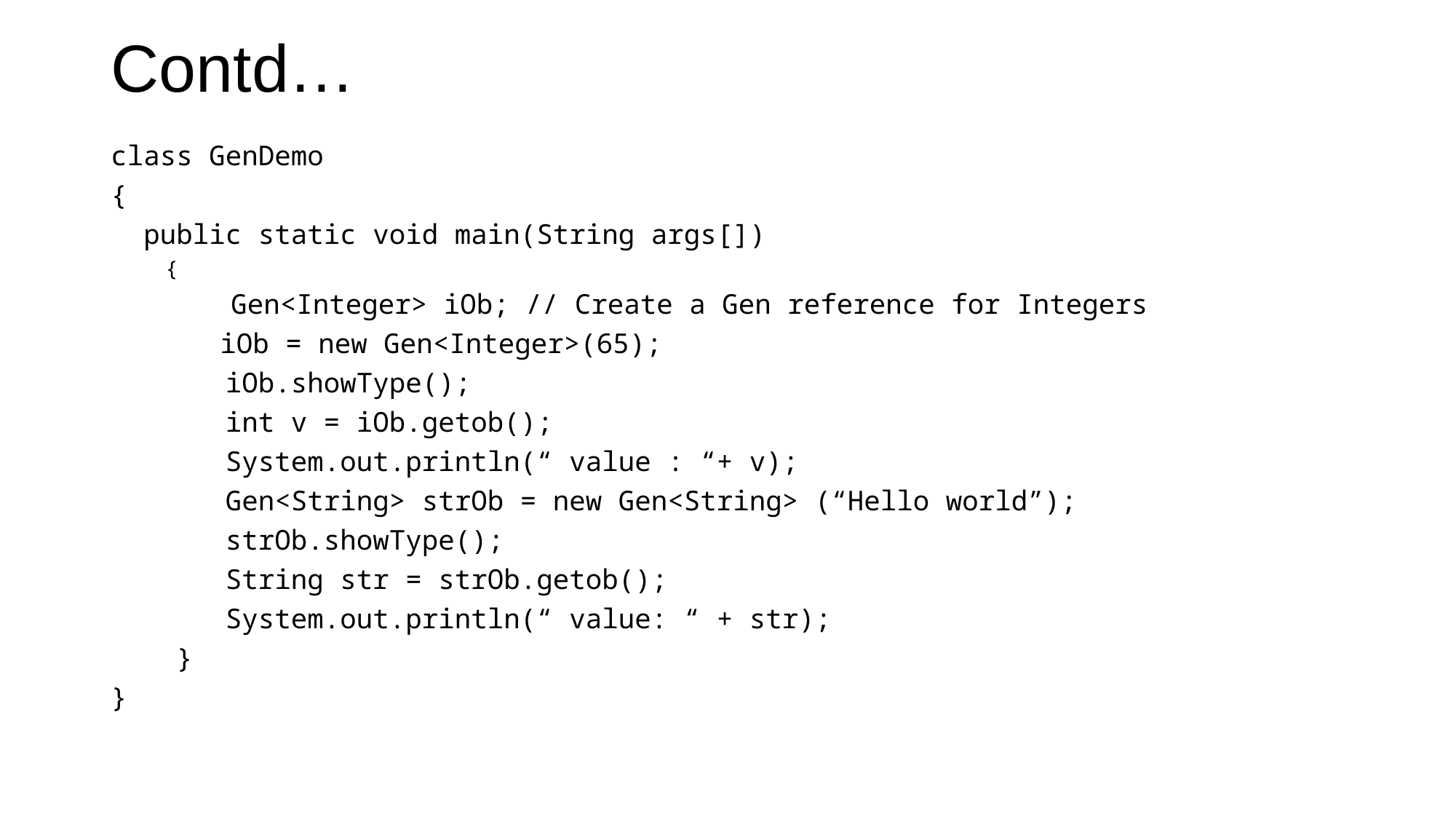

# Contd…
class GenDemo
{
  public static void main(String args[])
{
    Gen<Integer> iOb; // Create a Gen reference for Integers
	iOb = new Gen<Integer>(65);
       iOb.showType();
       int v = iOb.getob();
       System.out.println(“ value : “+ v);
       Gen<String> strOb = new Gen<String> (“Hello world”);
       strOb.showType();
       String str = strOb.getob();
       System.out.println(“ value: “ + str);
    }
}